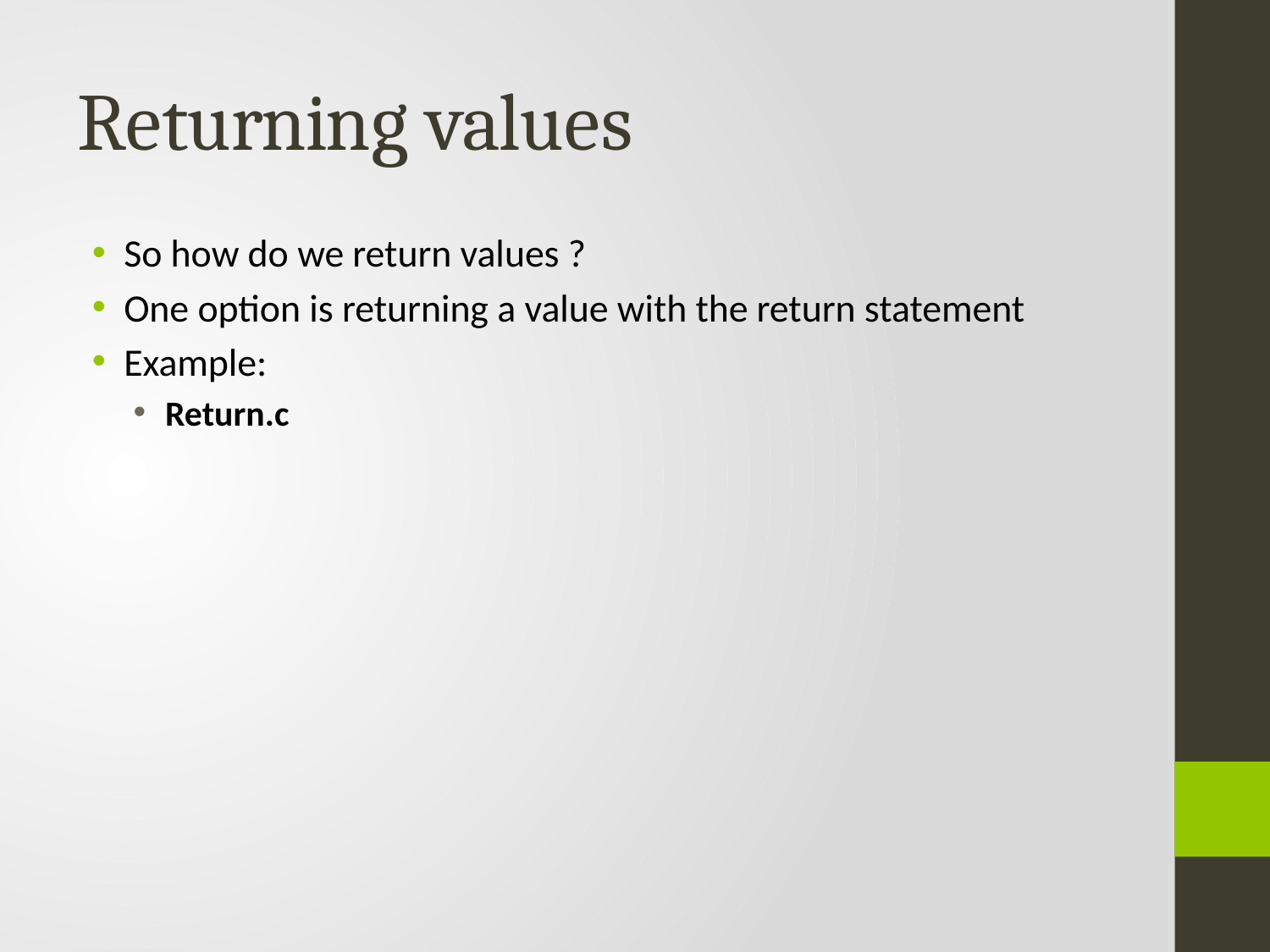

# Returning values
So how do we return values ?
One option is returning a value with the return statement
Example:
Return.c